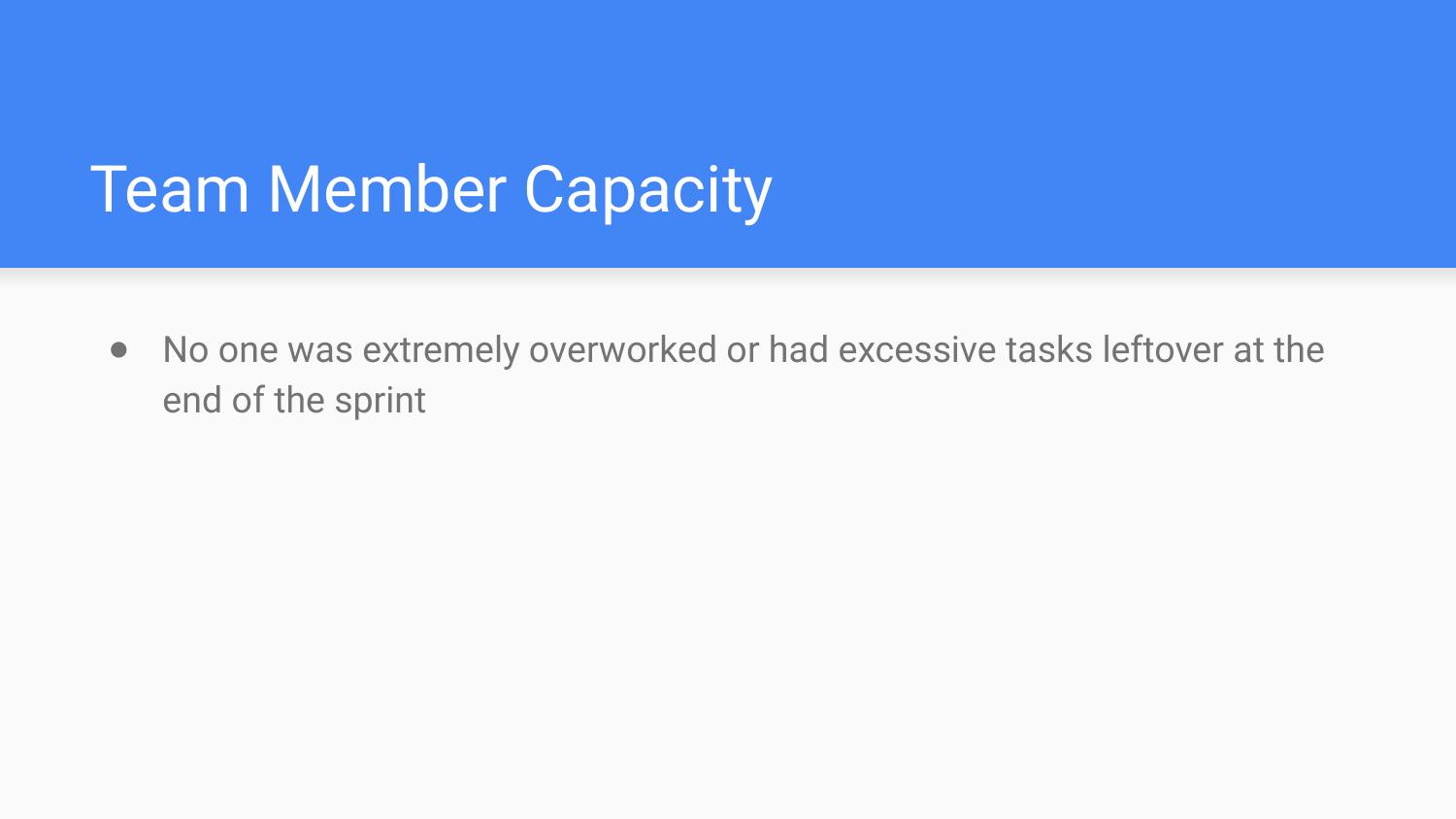

# Team Member Capacity
No one was extremely overworked or had excessive tasks leftover at the end of the sprint